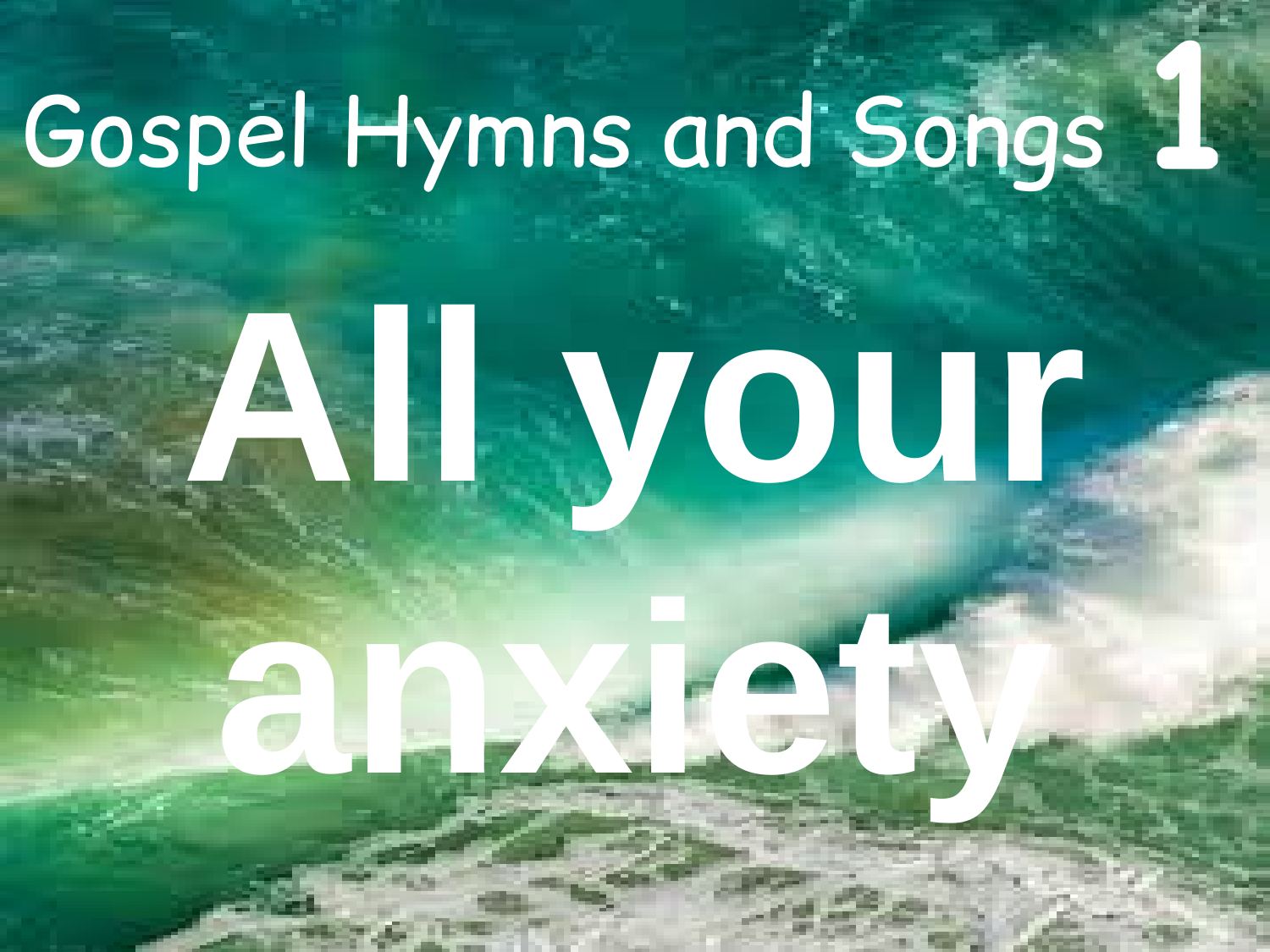

All your anxiety

# Gospel Hymns and Songs 1